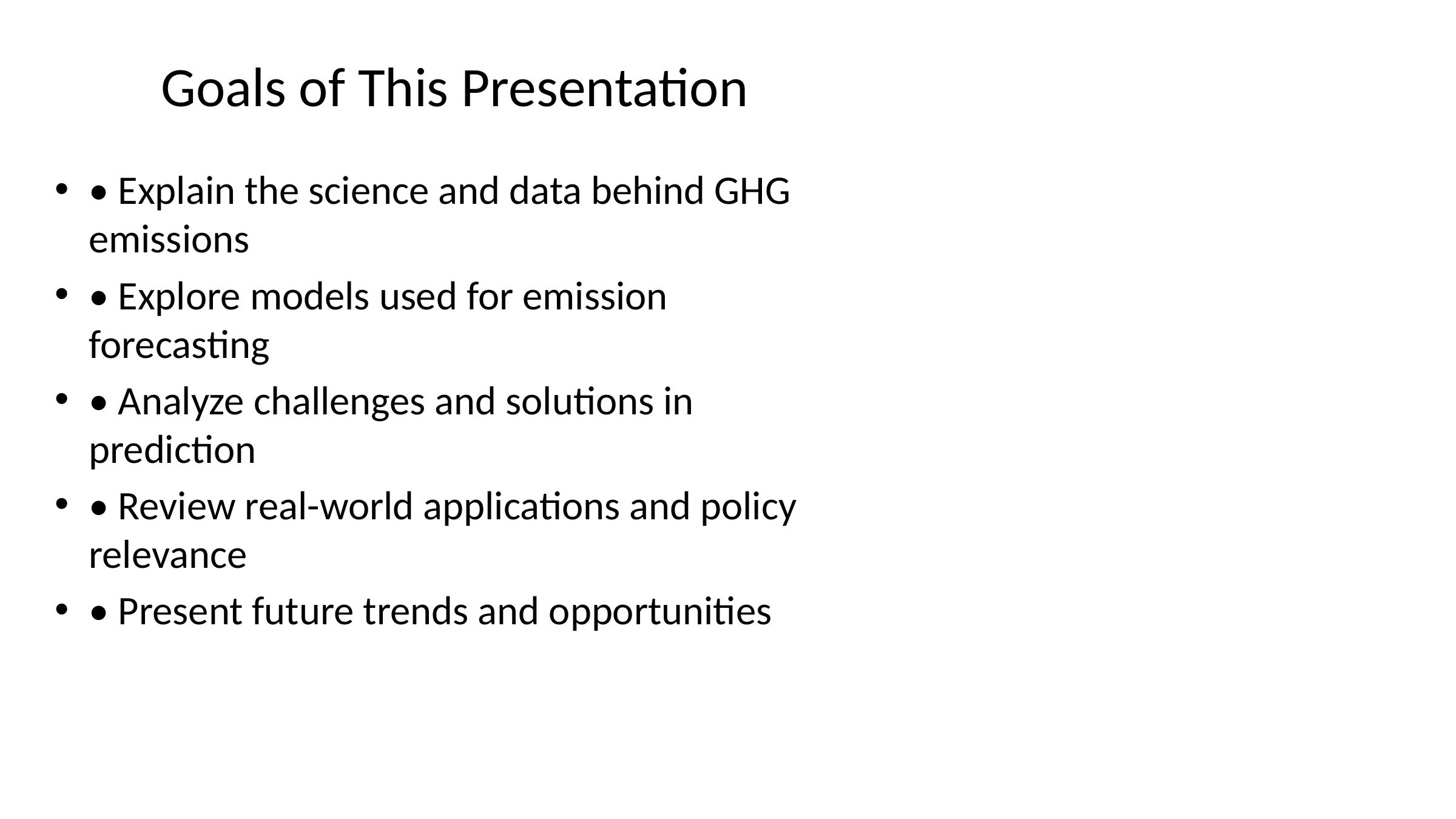

# Goals of This Presentation
• Explain the science and data behind GHG emissions
• Explore models used for emission forecasting
• Analyze challenges and solutions in prediction
• Review real-world applications and policy relevance
• Present future trends and opportunities